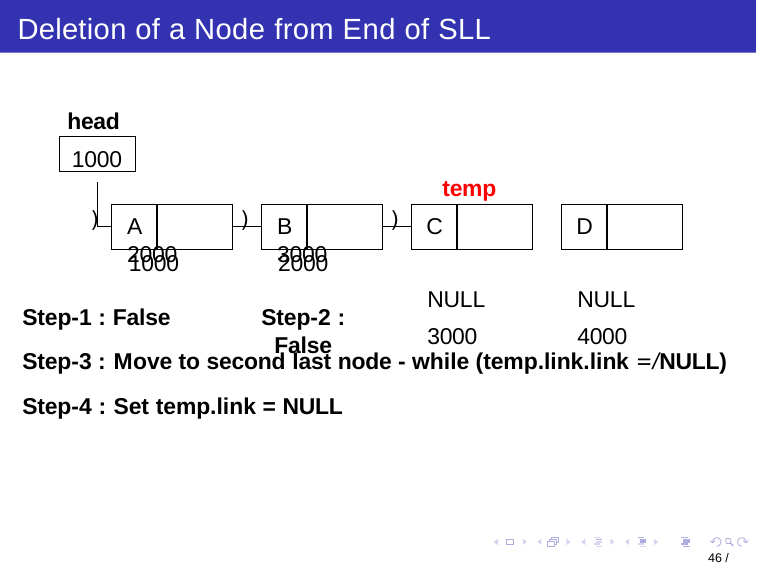

# Deletion of a Node from End of SLL
head
1000
temp
C	NULL  3000

D	NULL  4000

)
)
)
A	2000
B	3000
1000

Step-1 : False
2000

Step-2 : False
Step-3 : Move to second last node - while (temp.link.link =/	NULL)
Step-4 : Set temp.link = NULL
46 / 65